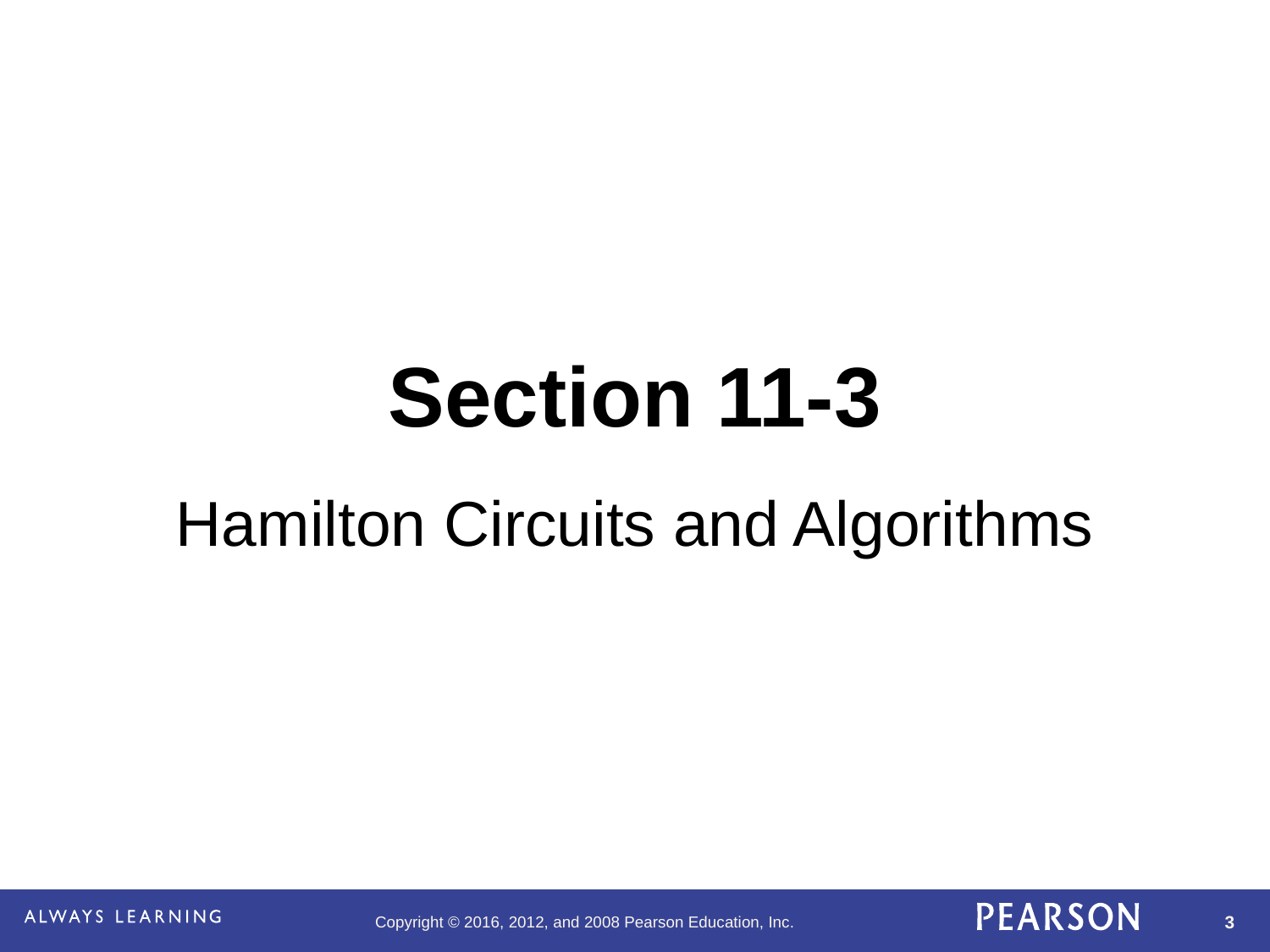

# Section 11-3
Hamilton Circuits and Algorithms